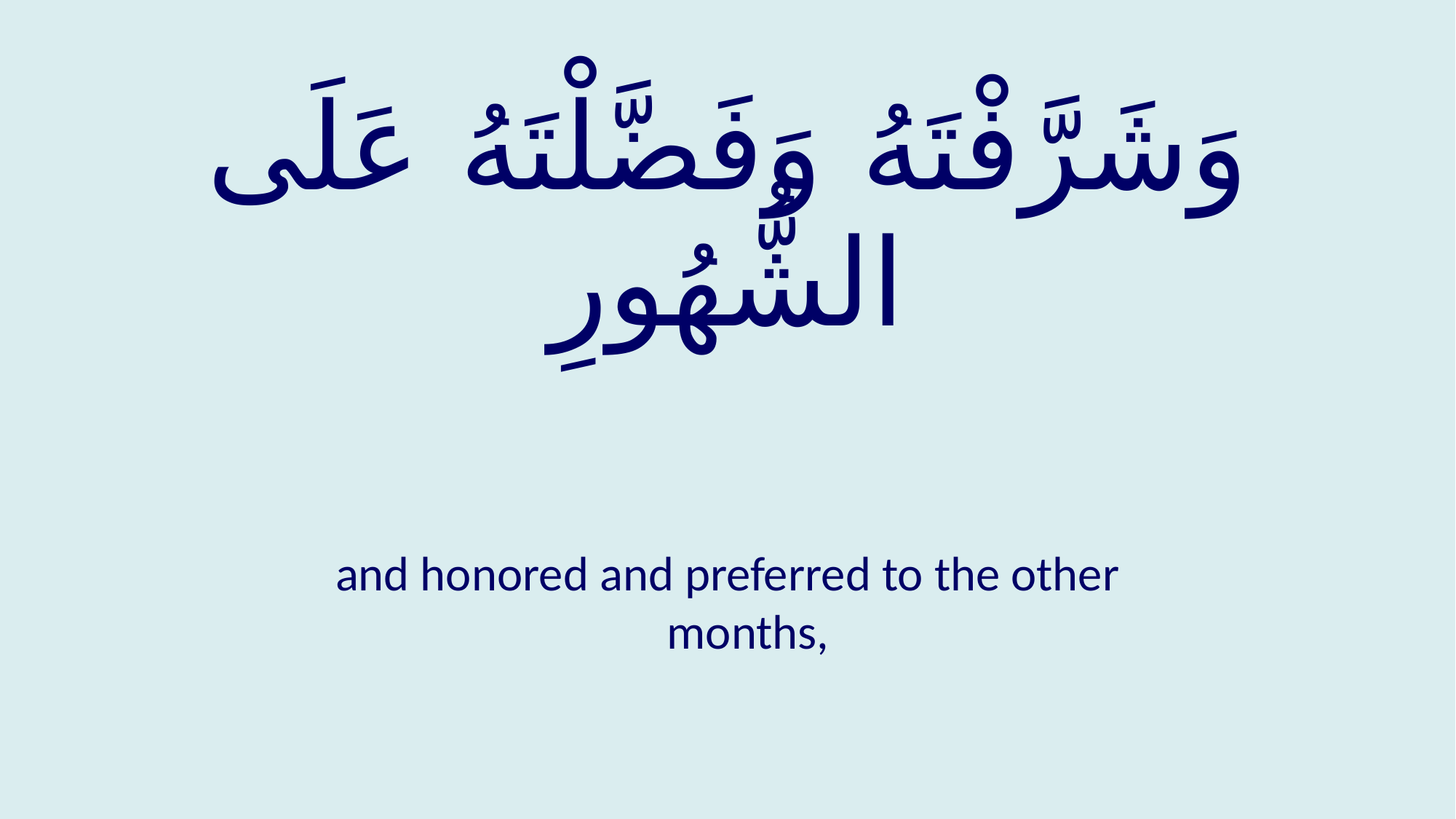

# وَشَرَّفْتَهُ وَفَضَّلْتَهُ عَلَى الشُّهُورِ
and honored and preferred to the other months,